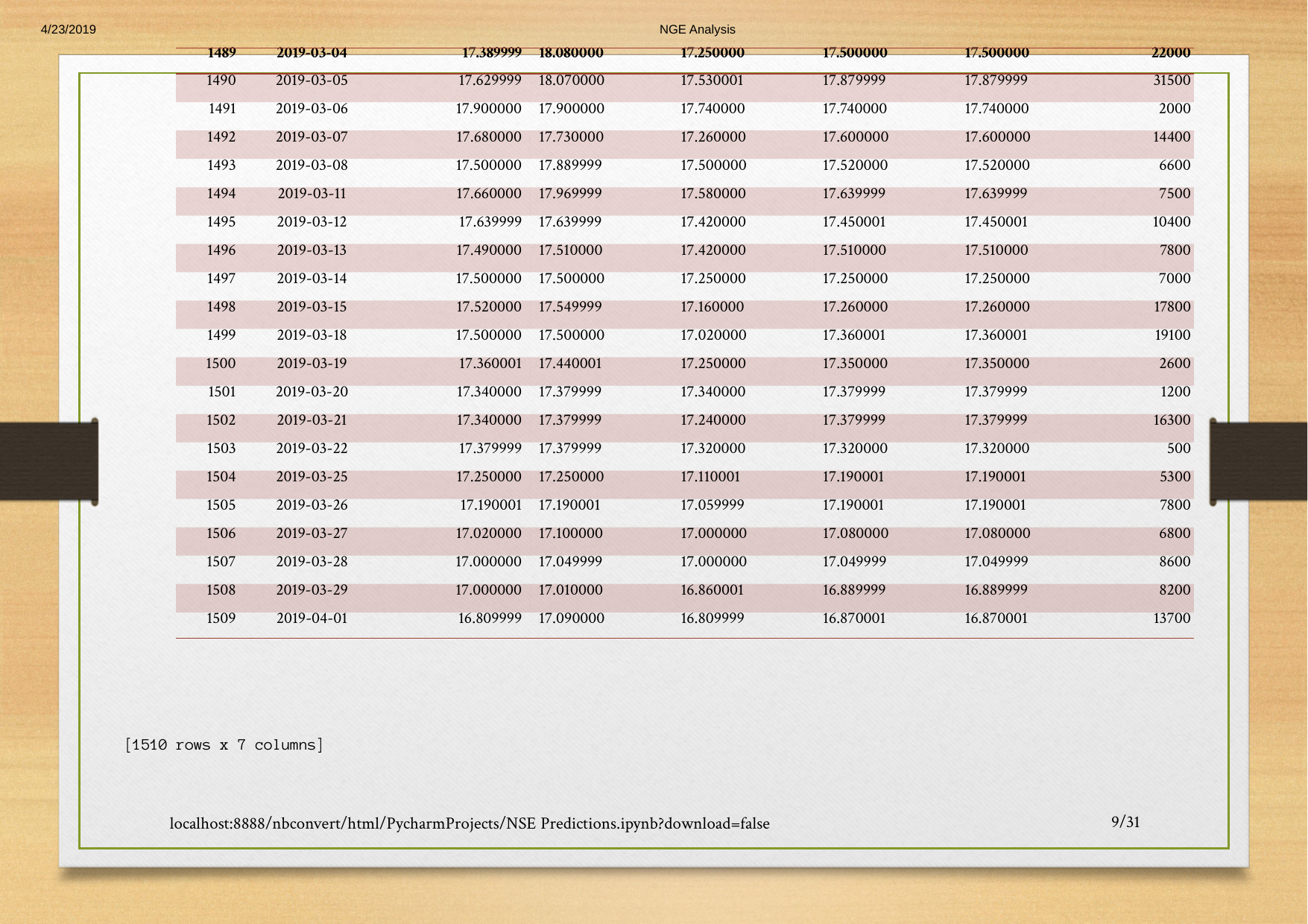

4/23/2019
NGE Analysis
| 1489 | 2019-03-04 | 17.389999 | 18.080000 | 17.250000 | 17.500000 | 17.500000 | 22000 |
| --- | --- | --- | --- | --- | --- | --- | --- |
| 1490 | 2019-03-05 | 17.629999 | 18.070000 | 17.530001 | 17.879999 | 17.879999 | 31500 |
| 1491 | 2019-03-06 | 17.900000 | 17.900000 | 17.740000 | 17.740000 | 17.740000 | 2000 |
| 1492 | 2019-03-07 | 17.680000 | 17.730000 | 17.260000 | 17.600000 | 17.600000 | 14400 |
| 1493 | 2019-03-08 | 17.500000 | 17.889999 | 17.500000 | 17.520000 | 17.520000 | 6600 |
| 1494 | 2019-03-11 | 17.660000 | 17.969999 | 17.580000 | 17.639999 | 17.639999 | 7500 |
| 1495 | 2019-03-12 | 17.639999 | 17.639999 | 17.420000 | 17.450001 | 17.450001 | 10400 |
| 1496 | 2019-03-13 | 17.490000 | 17.510000 | 17.420000 | 17.510000 | 17.510000 | 7800 |
| 1497 | 2019-03-14 | 17.500000 | 17.500000 | 17.250000 | 17.250000 | 17.250000 | 7000 |
| 1498 | 2019-03-15 | 17.520000 | 17.549999 | 17.160000 | 17.260000 | 17.260000 | 17800 |
| 1499 | 2019-03-18 | 17.500000 | 17.500000 | 17.020000 | 17.360001 | 17.360001 | 19100 |
| 1500 | 2019-03-19 | 17.360001 | 17.440001 | 17.250000 | 17.350000 | 17.350000 | 2600 |
| 1501 | 2019-03-20 | 17.340000 | 17.379999 | 17.340000 | 17.379999 | 17.379999 | 1200 |
| 1502 | 2019-03-21 | 17.340000 | 17.379999 | 17.240000 | 17.379999 | 17.379999 | 16300 |
| 1503 | 2019-03-22 | 17.379999 | 17.379999 | 17.320000 | 17.320000 | 17.320000 | 500 |
| 1504 | 2019-03-25 | 17.250000 | 17.250000 | 17.110001 | 17.190001 | 17.190001 | 5300 |
| 1505 | 2019-03-26 | 17.190001 | 17.190001 | 17.059999 | 17.190001 | 17.190001 | 7800 |
| 1506 | 2019-03-27 | 17.020000 | 17.100000 | 17.000000 | 17.080000 | 17.080000 | 6800 |
| 1507 | 2019-03-28 | 17.000000 | 17.049999 | 17.000000 | 17.049999 | 17.049999 | 8600 |
| 1508 | 2019-03-29 | 17.000000 | 17.010000 | 16.860001 | 16.889999 | 16.889999 | 8200 |
| 1509 | 2019-04-01 | 16.809999 | 17.090000 | 16.809999 | 16.870001 | 16.870001 | 13700 |
[1510 rows x 7 columns]
localhost:8888/nbconvert/html/PycharmProjects/NSE Predictions.ipynb?download=false
9/31